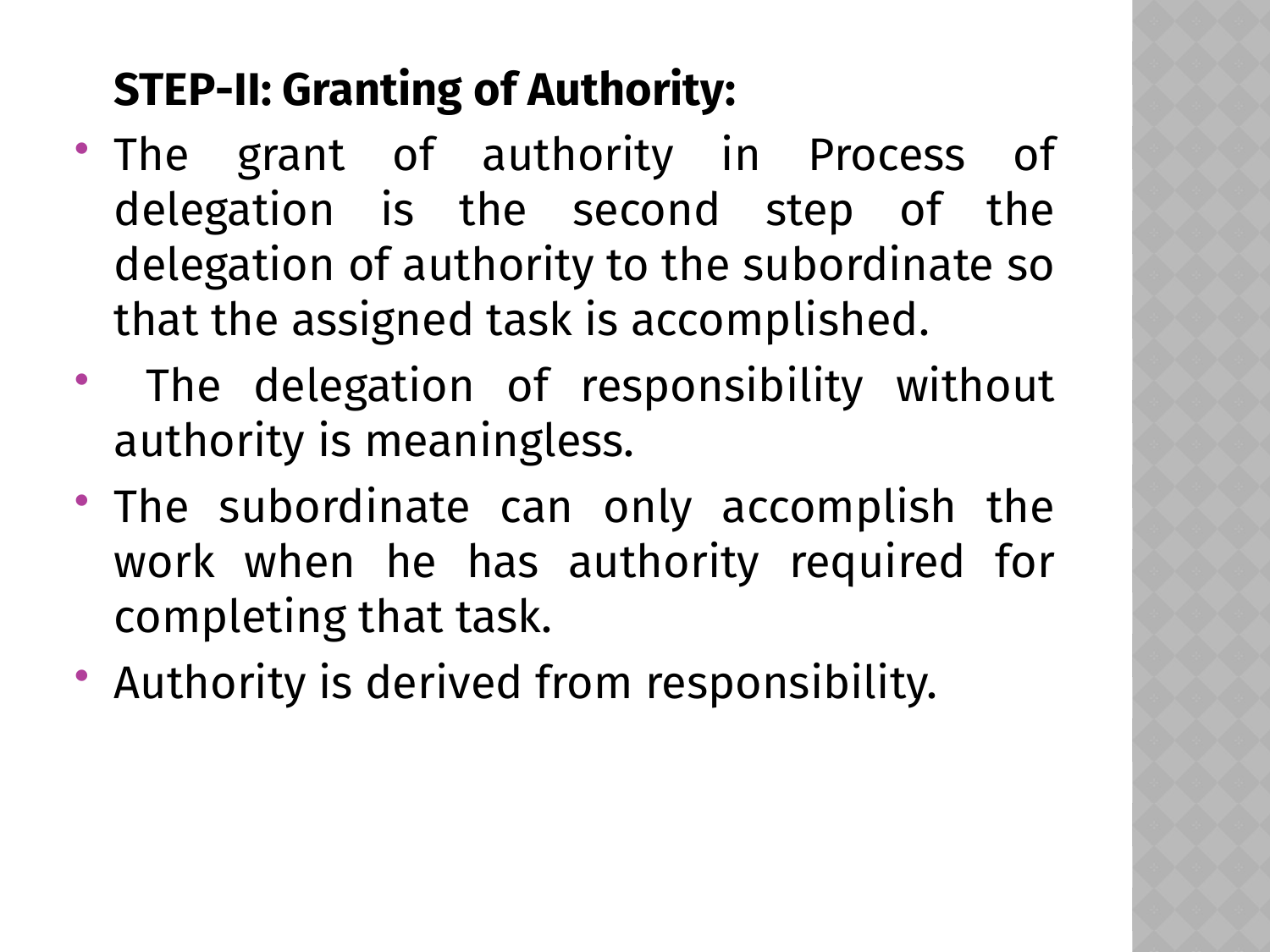

STEP-II: Granting of Authority:
The grant of authority in Process of delegation is the second step of the delegation of authority to the subordinate so that the assigned task is accomplished.
 The delegation of responsibility without authority is meaningless.
The subordinate can only accomplish the work when he has authority required for completing that task.
Authority is derived from responsibility.